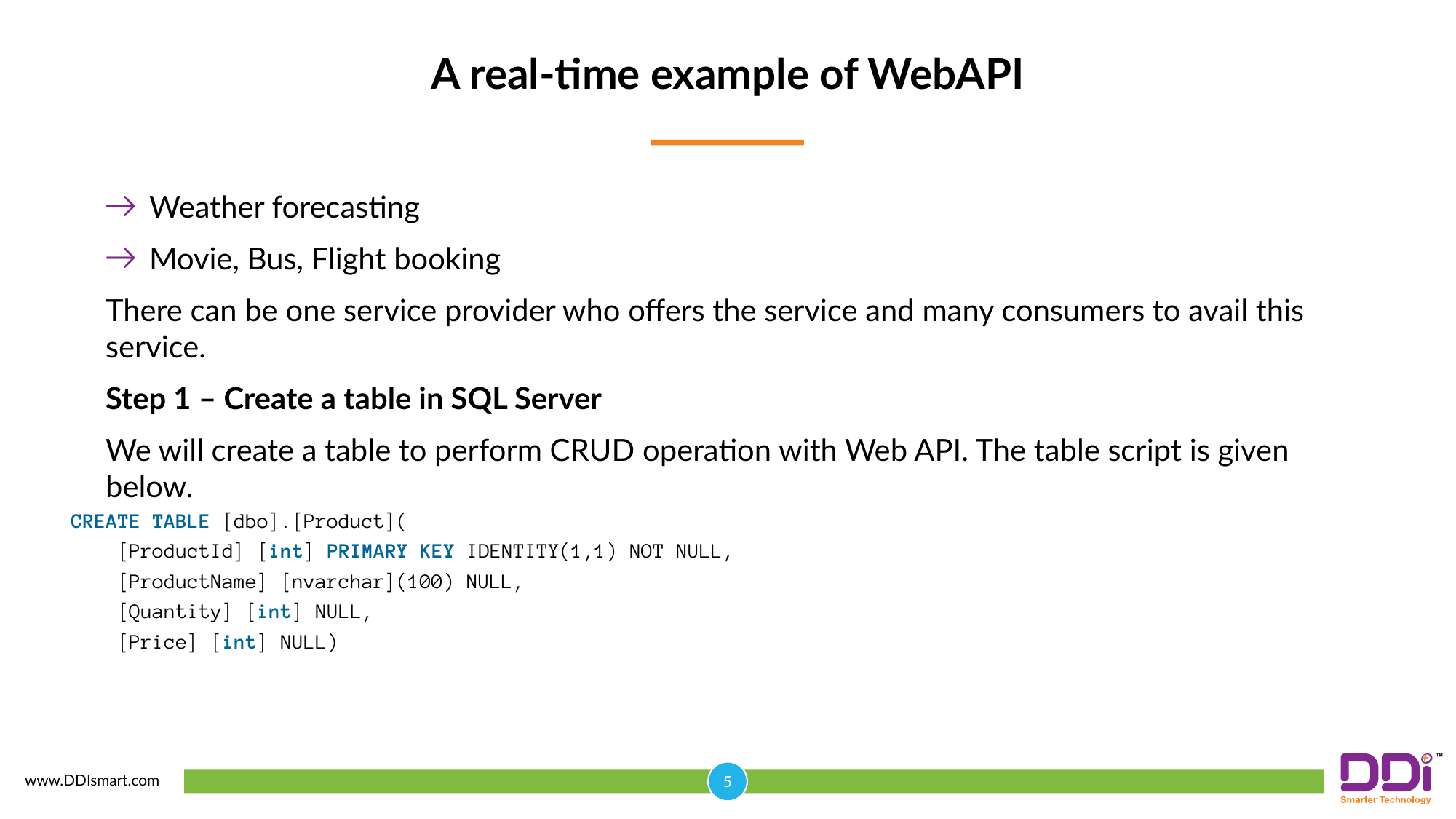

# A real-time example of WebAPI
Weather forecasting
Movie, Bus, Flight booking
There can be one service provider who offers the service and many consumers to avail this service.
Step 1 – Create a table in SQL Server
We will create a table to perform CRUD operation with Web API. The table script is given below.

CREATE TABLE [dbo].[Product](
    [ProductId] [int] PRIMARY KEY IDENTITY(1,1) NOT NULL,
    [ProductName] [nvarchar](100) NULL,
    [Quantity] [int] NULL,
    [Price] [int] NULL)